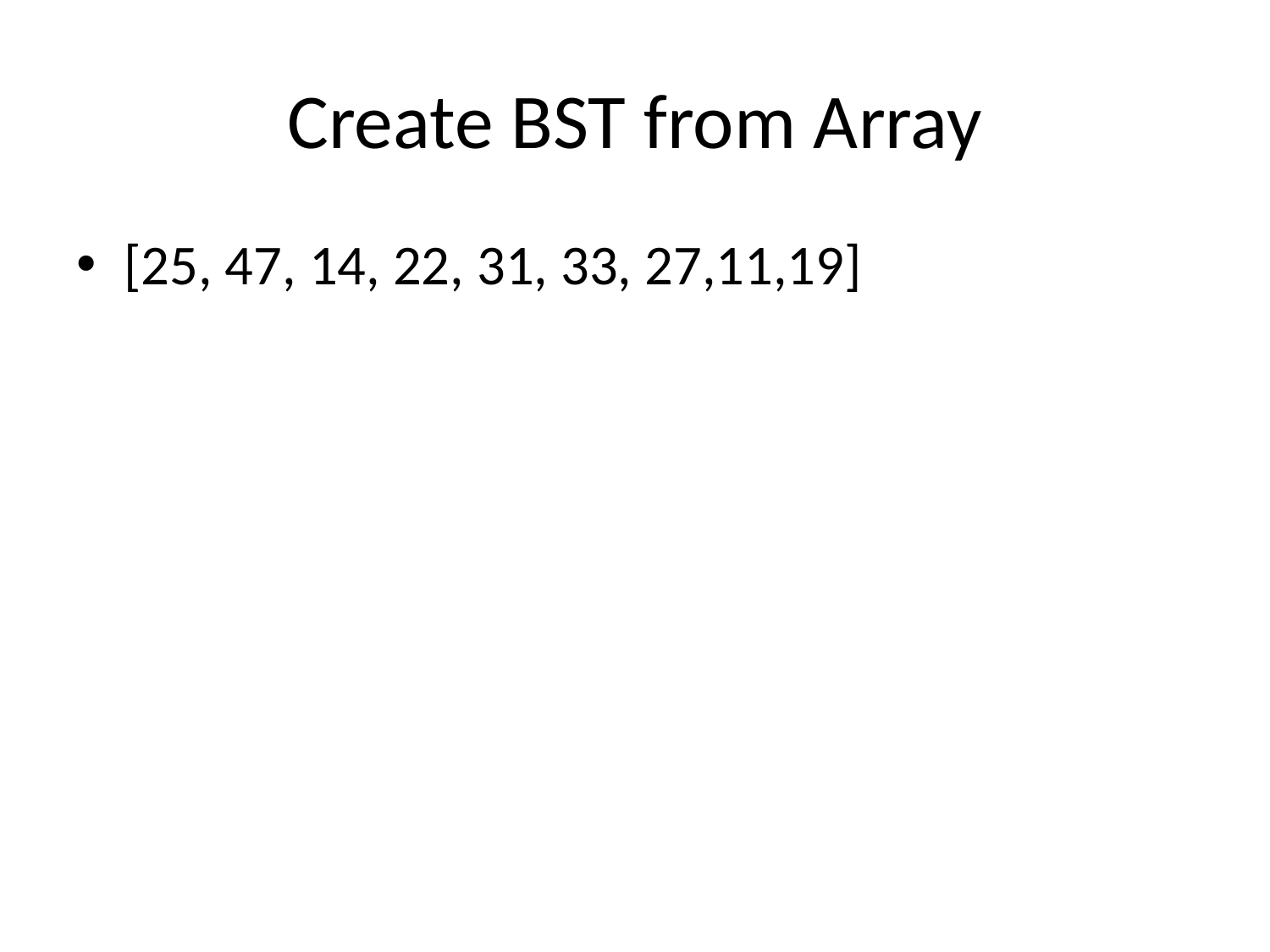

# Create BST from Array
[25, 47, 14, 22, 31, 33, 27,11,19]